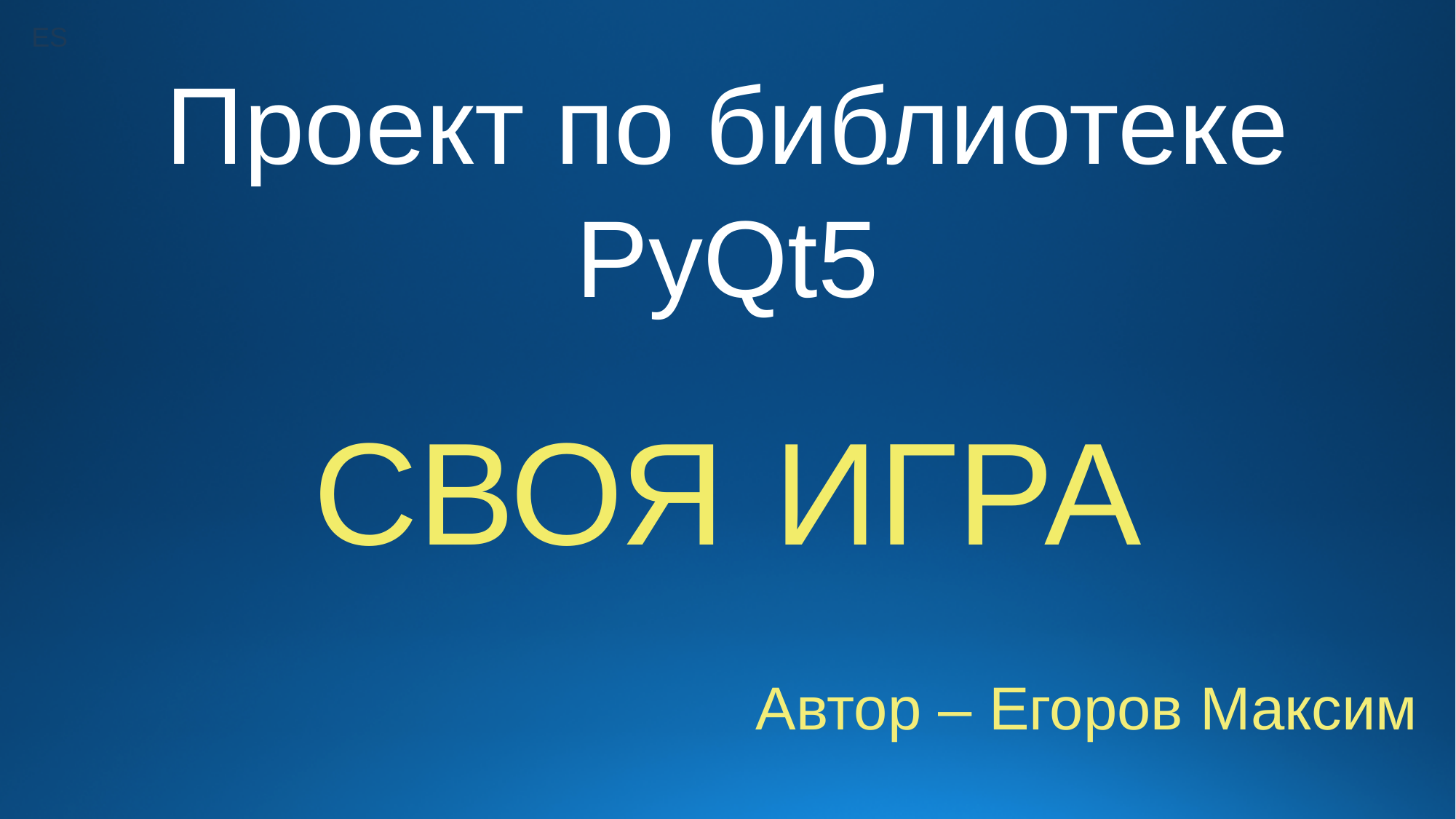

ES
Проект по библиотеке
PyQt5
# СВОЯ ИГРА
Автор – Егоров Максим